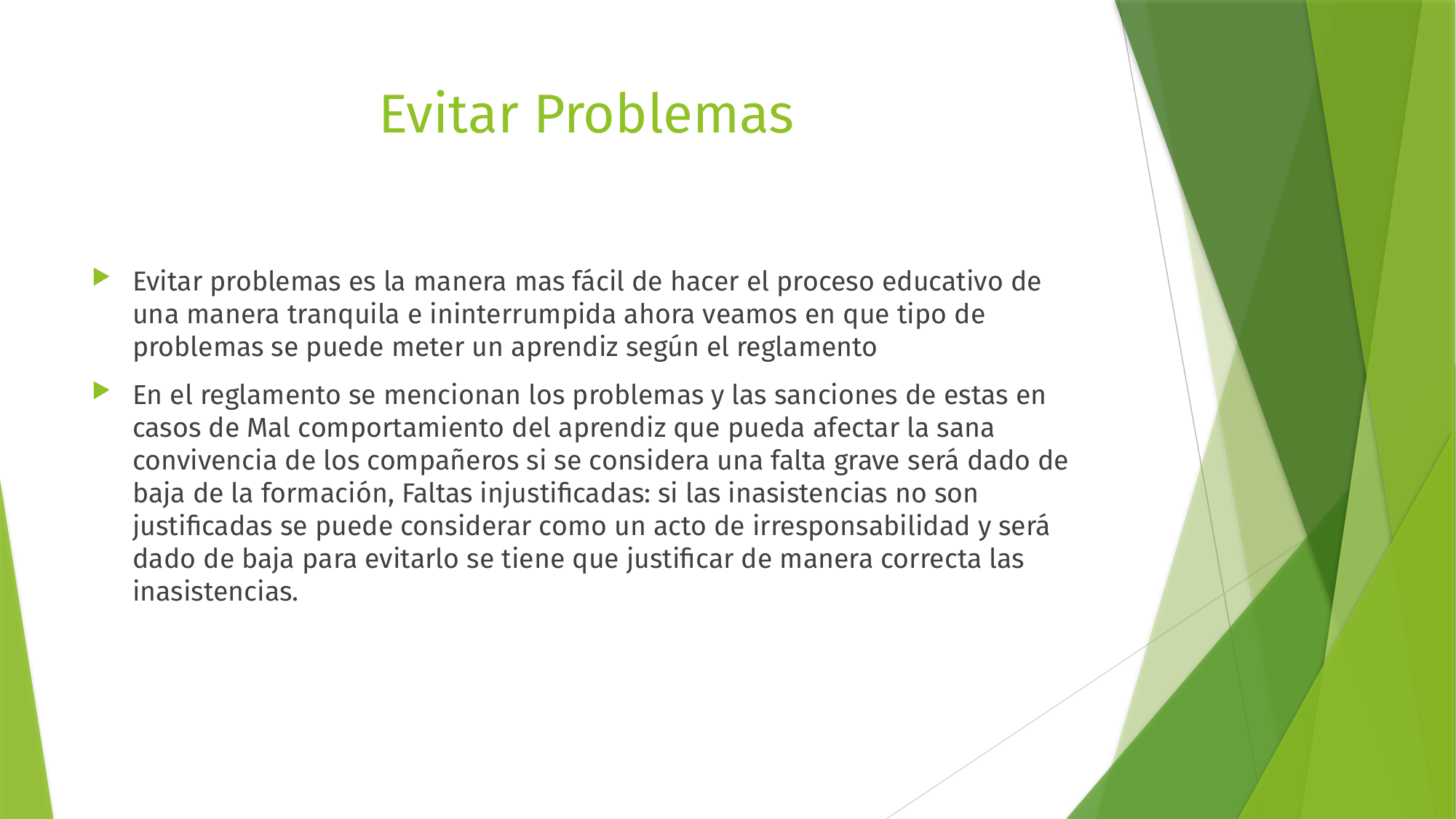

# Evitar Problemas
Evitar problemas es la manera mas fácil de hacer el proceso educativo de una manera tranquila e ininterrumpida ahora veamos en que tipo de problemas se puede meter un aprendiz según el reglamento
En el reglamento se mencionan los problemas y las sanciones de estas en casos de Mal comportamiento del aprendiz que pueda afectar la sana convivencia de los compañeros si se considera una falta grave será dado de baja de la formación, Faltas injustificadas: si las inasistencias no son justificadas se puede considerar como un acto de irresponsabilidad y será dado de baja para evitarlo se tiene que justificar de manera correcta las inasistencias.